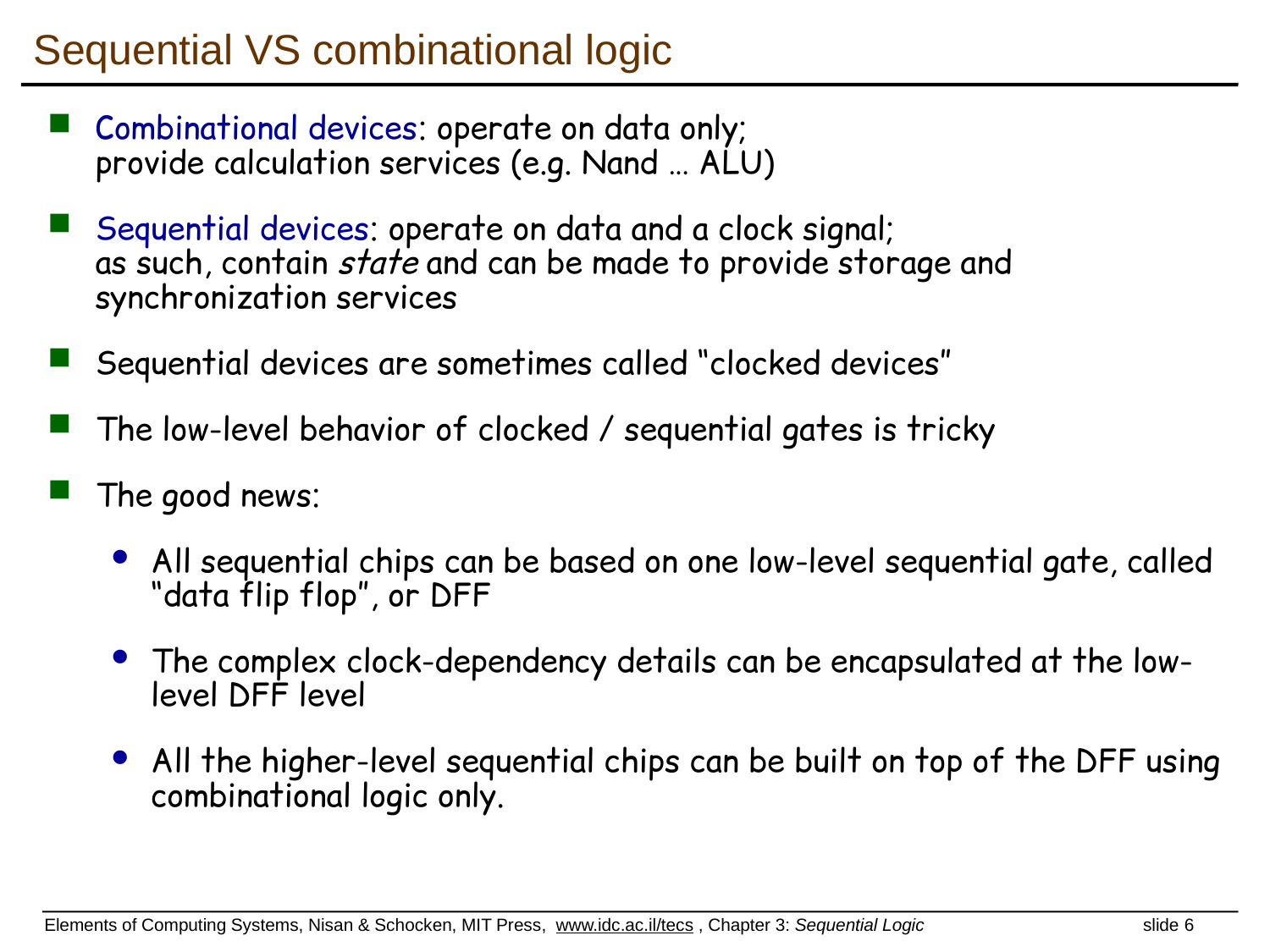

# Sequential VS combinational logic
Combinational devices: operate on data only;
provide calculation services (e.g. Nand … ALU)
Sequential devices: operate on data and a clock signal;
as such, contain state and can be made to provide storage and synchronization services
Sequential devices are sometimes called “clocked devices”
The low-level behavior of clocked / sequential gates is tricky
The good news:
All sequential chips can be based on one low-level sequential gate, called “data flip flop”, or DFF
The complex clock-dependency details can be encapsulated at the low-level DFF level
All the higher-level sequential chips can be built on top of the DFF using combinational logic only.